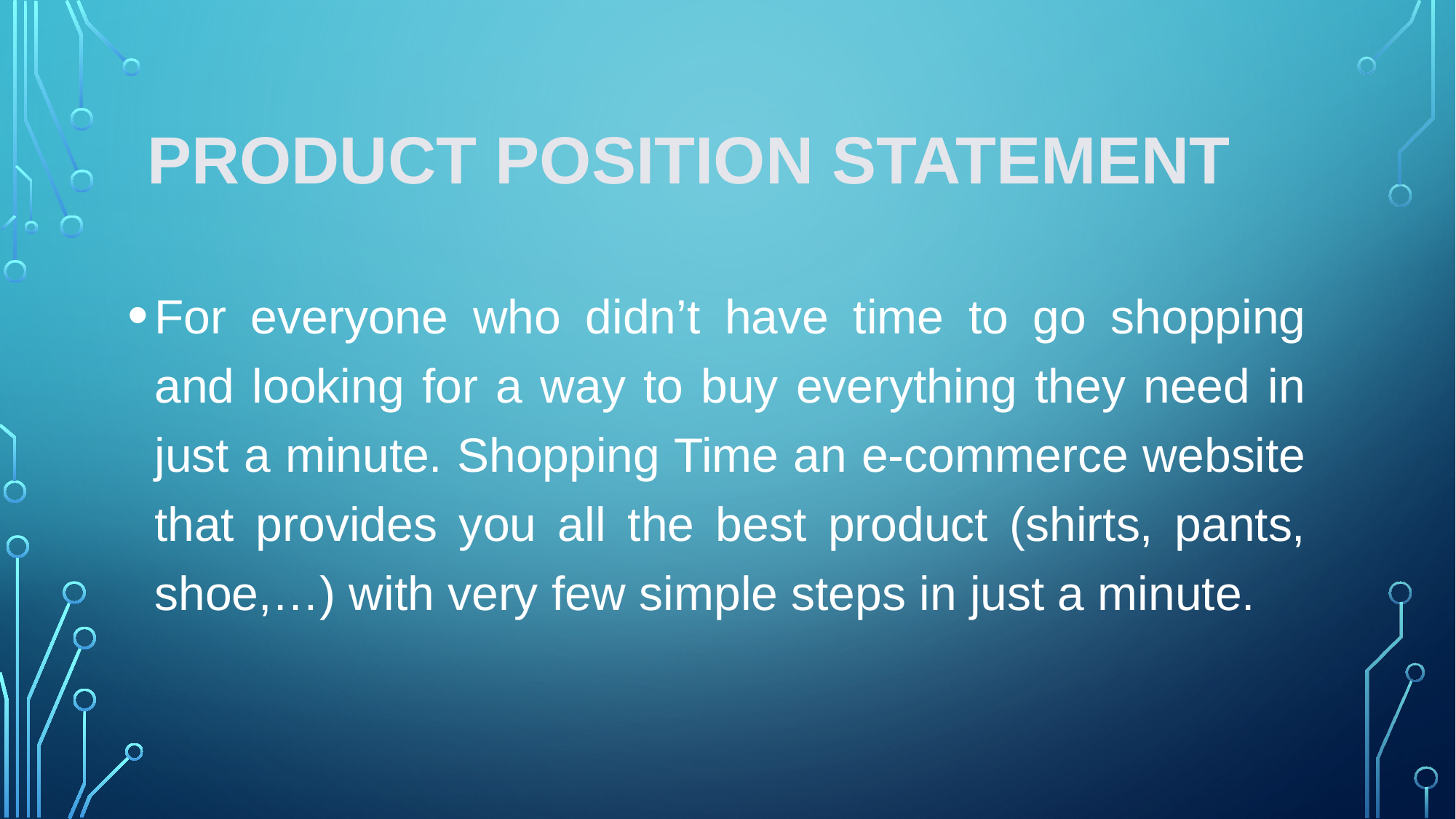

# product position statement
For everyone who didn’t have time to go shopping and looking for a way to buy everything they need in just a minute. Shopping Time an e-commerce website that provides you all the best product (shirts, pants, shoe,…) with very few simple steps in just a minute.